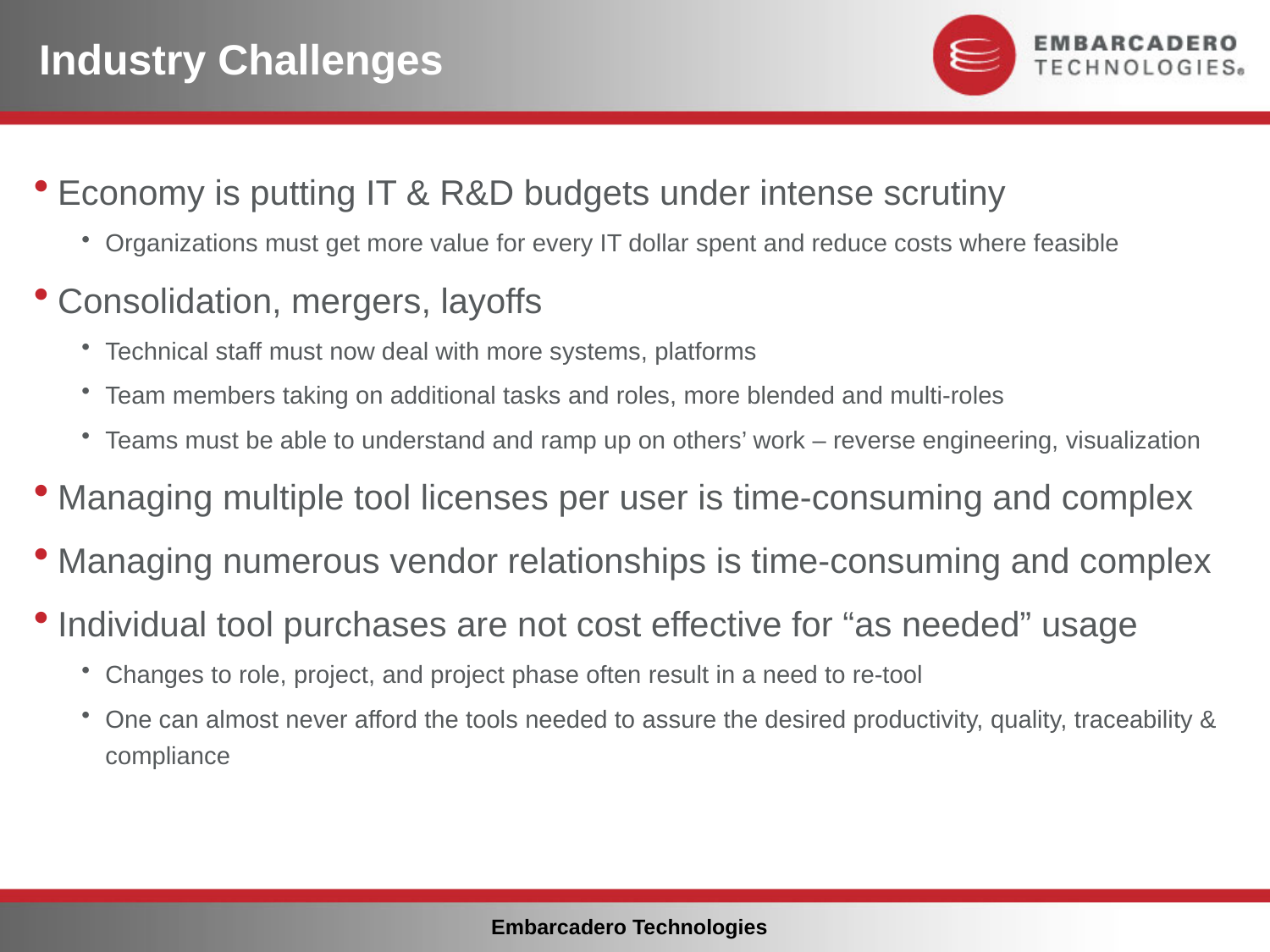

# Industry Challenges
Economy is putting IT & R&D budgets under intense scrutiny
Organizations must get more value for every IT dollar spent and reduce costs where feasible
Consolidation, mergers, layoffs
Technical staff must now deal with more systems, platforms
Team members taking on additional tasks and roles, more blended and multi-roles
Teams must be able to understand and ramp up on others’ work – reverse engineering, visualization
Managing multiple tool licenses per user is time-consuming and complex
Managing numerous vendor relationships is time-consuming and complex
Individual tool purchases are not cost effective for “as needed” usage
Changes to role, project, and project phase often result in a need to re-tool
One can almost never afford the tools needed to assure the desired productivity, quality, traceability & compliance